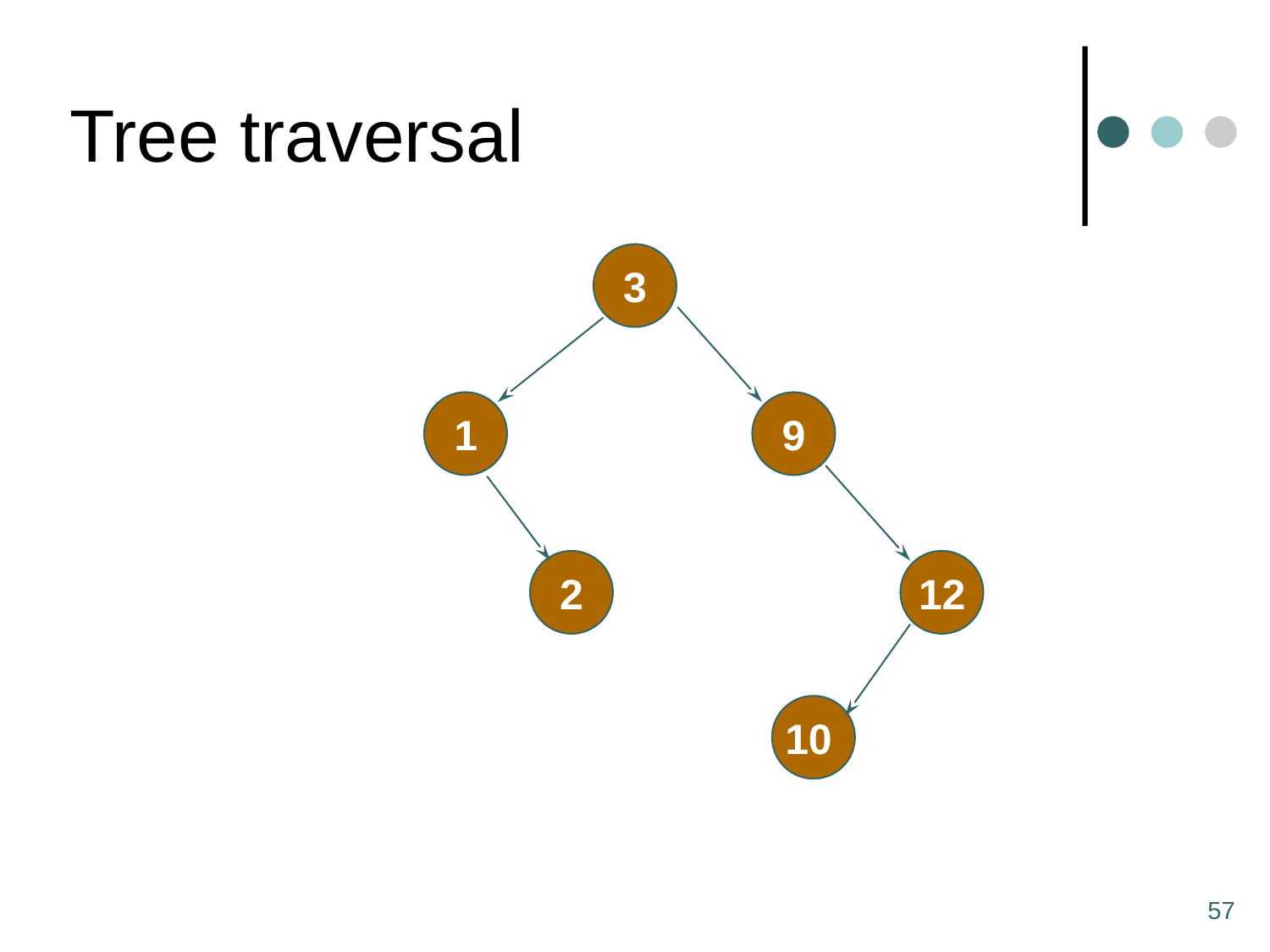

# Tree traversal

3

1
9

2
12

10
57